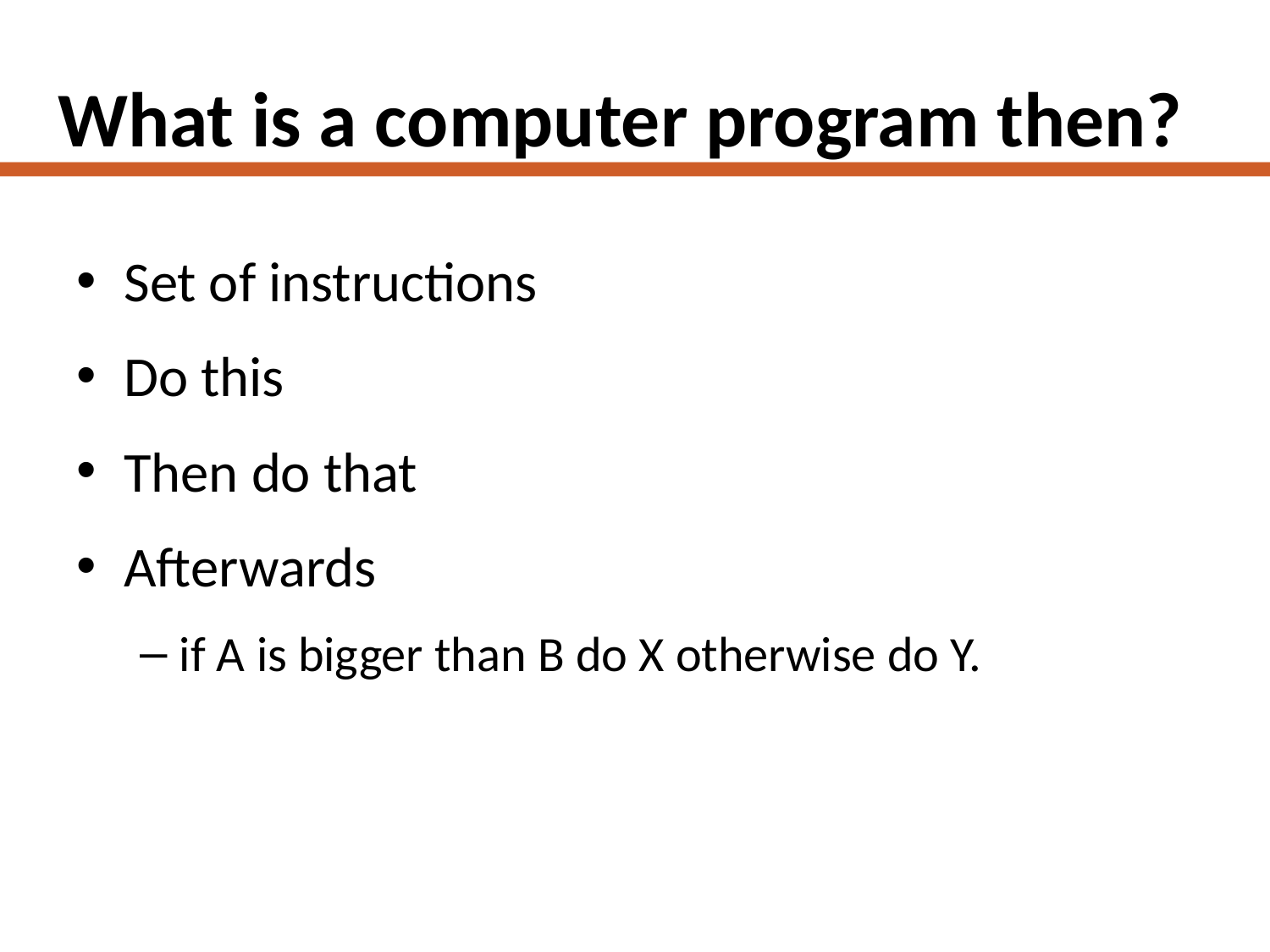

# What is a computer program then?
Set of instructions
Do this
Then do that
Afterwards
if A is bigger than B do X otherwise do Y.